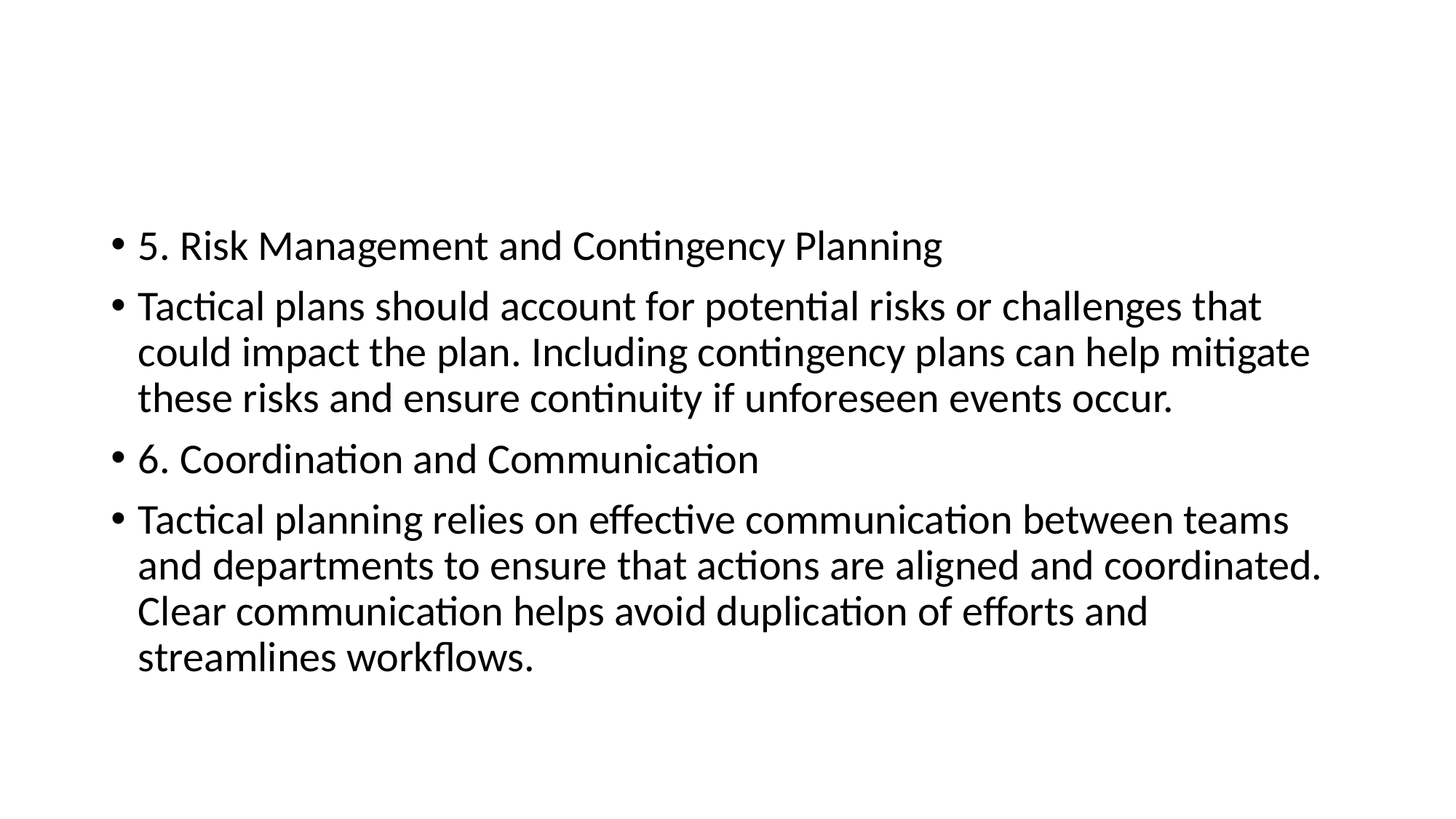

#
5. Risk Management and Contingency Planning
Tactical plans should account for potential risks or challenges that could impact the plan. Including contingency plans can help mitigate these risks and ensure continuity if unforeseen events occur.
6. Coordination and Communication
Tactical planning relies on effective communication between teams and departments to ensure that actions are aligned and coordinated. Clear communication helps avoid duplication of efforts and streamlines workflows.